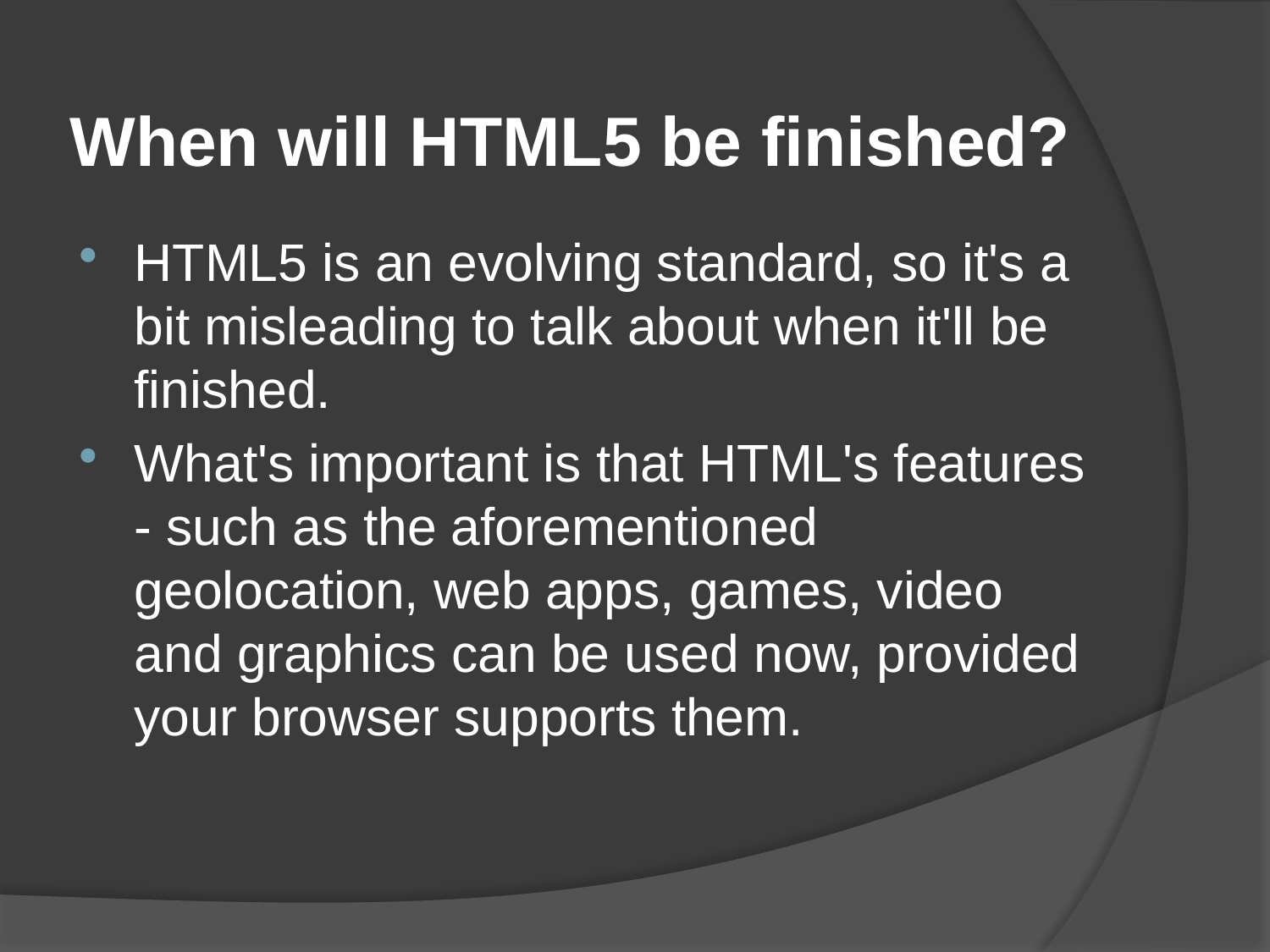

# When will HTML5 be finished?
HTML5 is an evolving standard, so it's a bit misleading to talk about when it'll be finished.
What's important is that HTML's features - such as the aforementioned geolocation, web apps, games, video and graphics can be used now, provided your browser supports them.